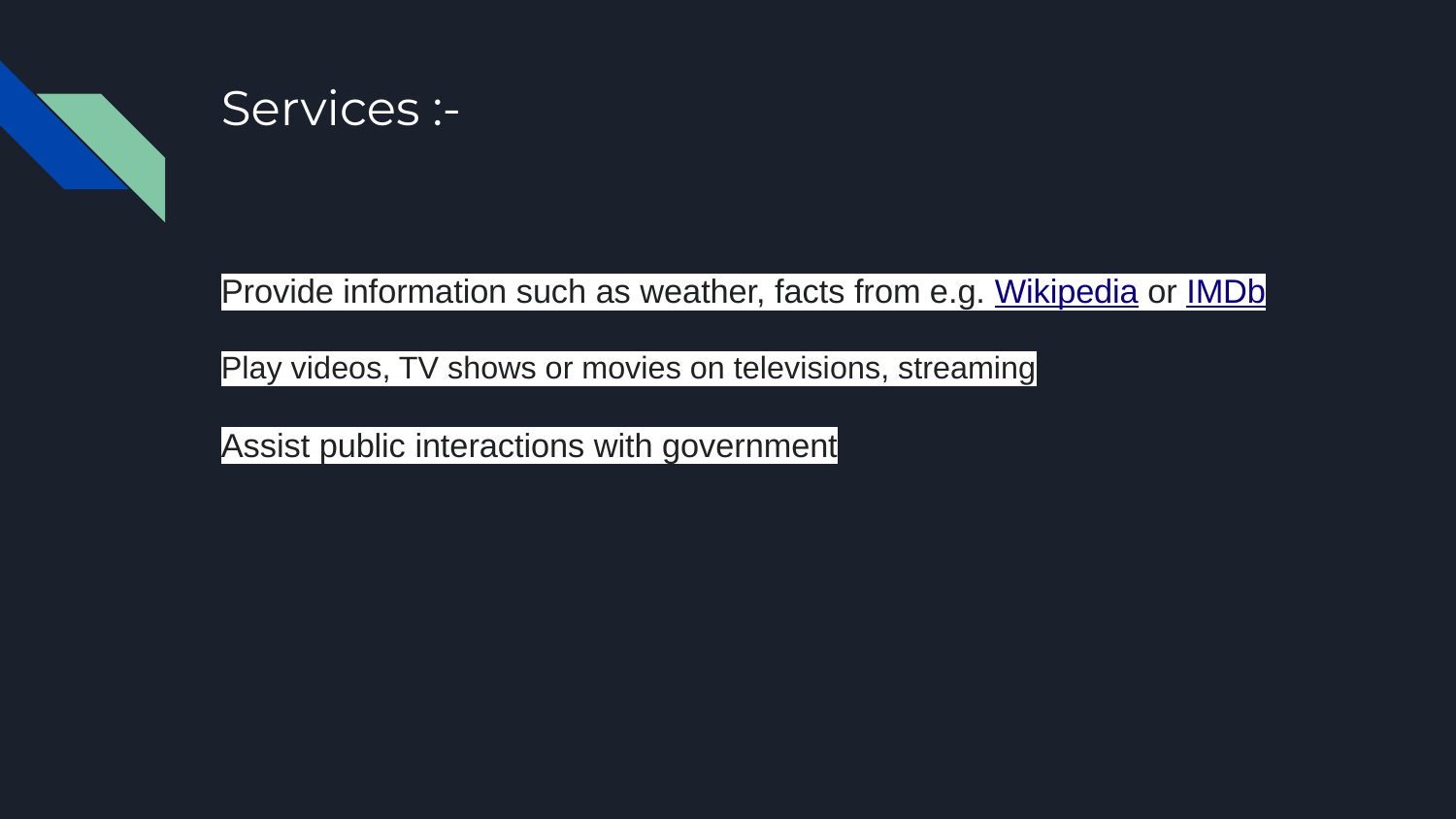

# Services :-

Provide information such as weather, facts from e.g. Wikipedia or IMDb
Play videos, TV shows or movies on televisions, streaming
Assist public interactions with government